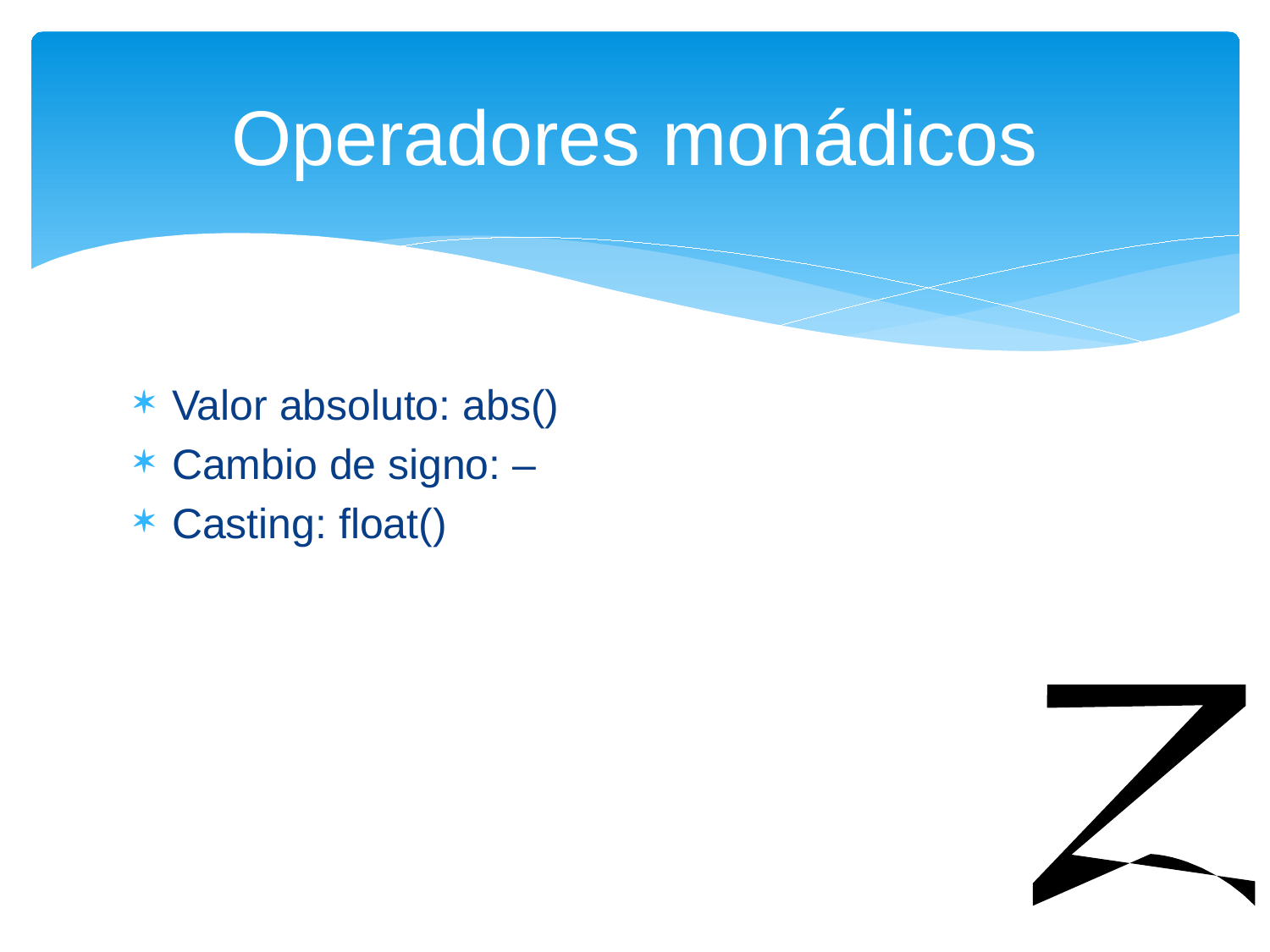

# Operadores monádicos
Valor absoluto: abs()
Cambio de signo: –
Casting: float()

Z